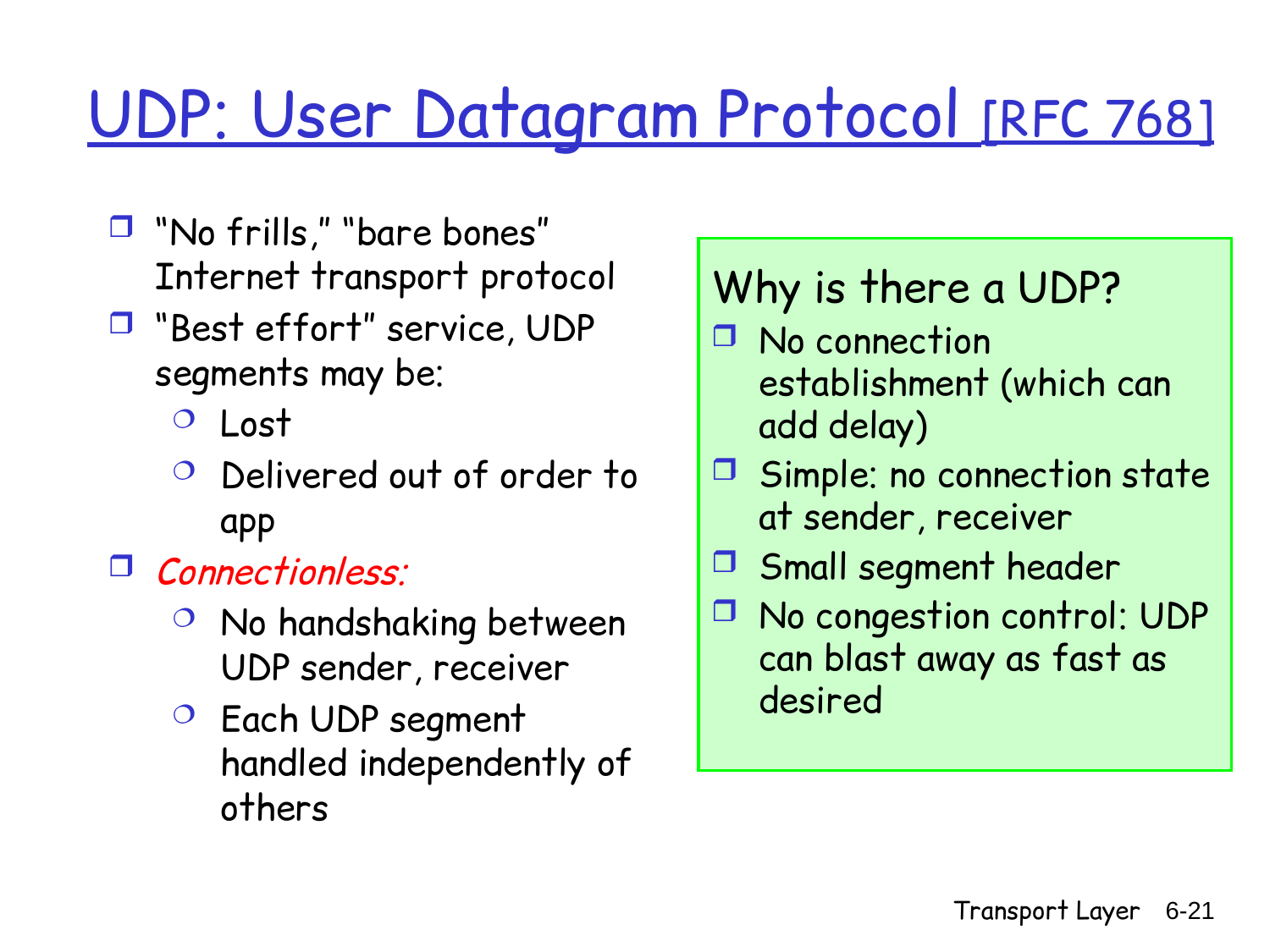

# UDP: User Datagram Protocol [RFC 768]
“No frills,” “bare bones” Internet transport protocol
“Best effort” service, UDP segments may be:
Lost
Delivered out of order to app
Connectionless:
No handshaking between UDP sender, receiver
Each UDP segment handled independently of others

Why is there a UDP?
No connection establishment (which can add delay)
Simple: no connection state at sender, receiver
Small segment header
No congestion control: UDP can blast away as fast as desired
Transport Layer
6-21